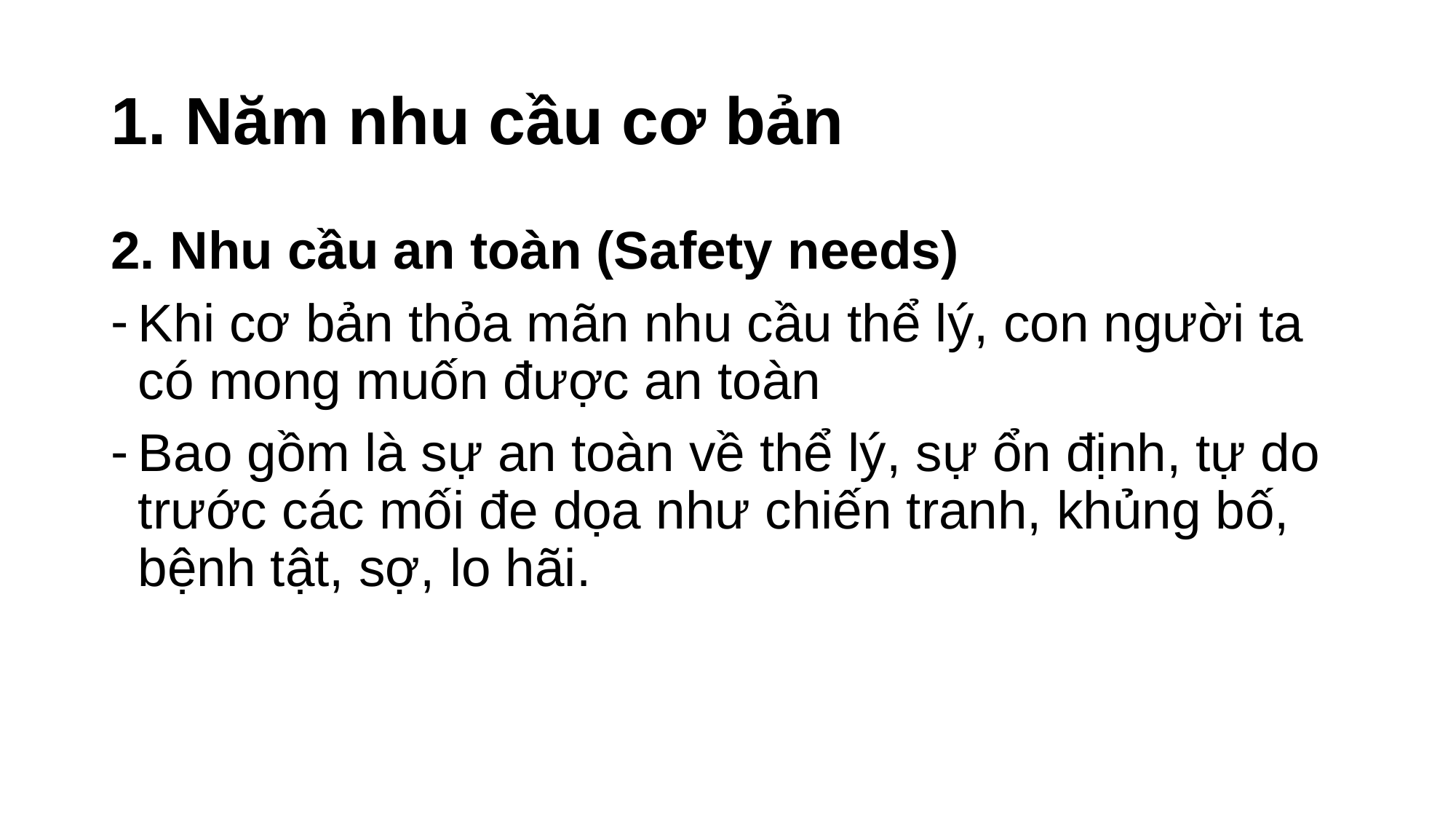

# 1. Năm nhu cầu cơ bản
2. Nhu cầu an toàn (Safety needs)
Khi cơ bản thỏa mãn nhu cầu thể lý, con người ta có mong muốn được an toàn
Bao gồm là sự an toàn về thể lý, sự ổn định, tự do trước các mối đe dọa như chiến tranh, khủng bố, bệnh tật, sợ, lo hãi.